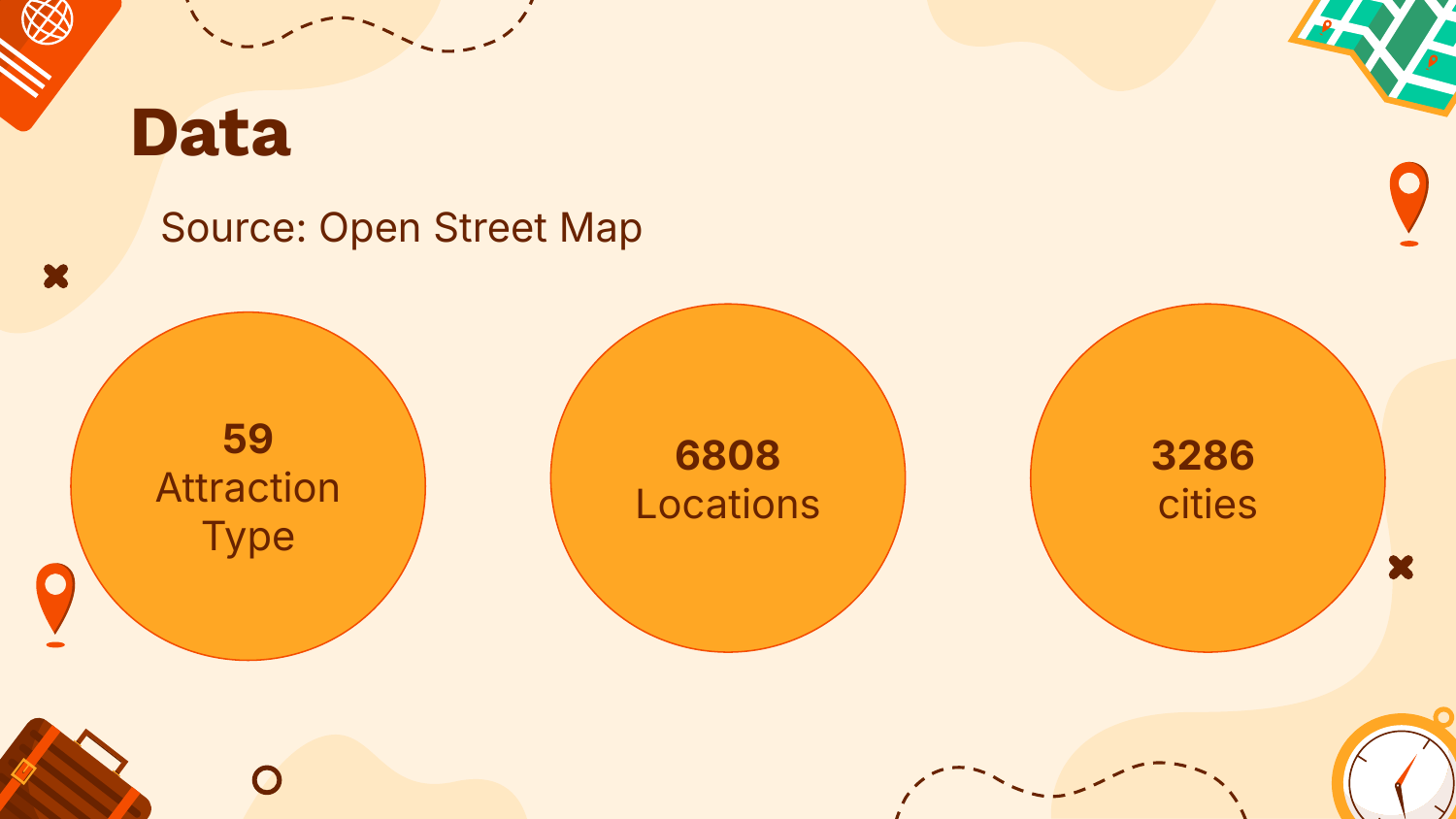

# Data
Source: Open Street Map
6808
Locations
3286
cities
59
Attraction Type